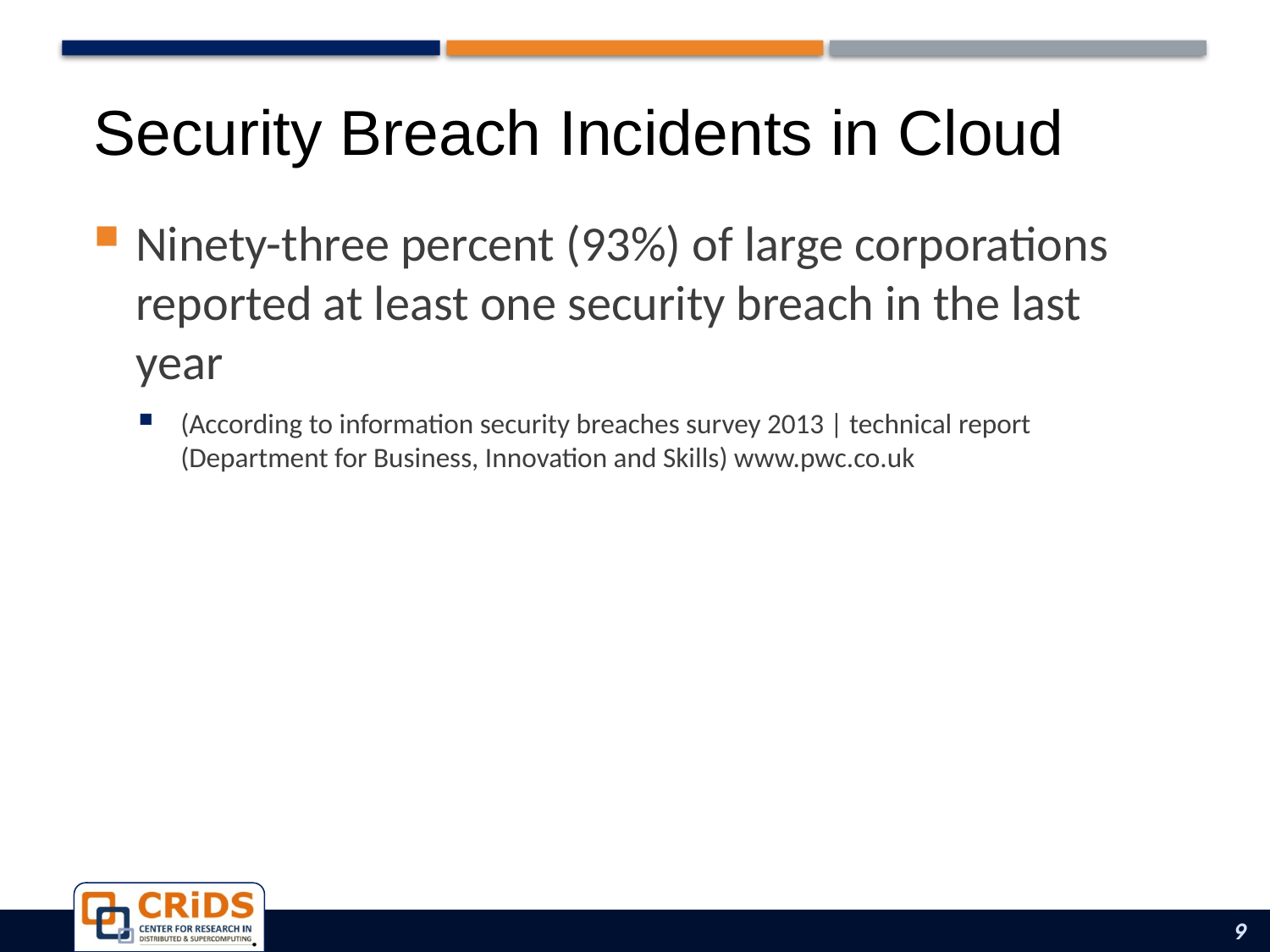

# Security Breach Incidents in Cloud
Ninety-three percent (93%) of large corporations reported at least one security breach in the last year
(According to information security breaches survey 2013 | technical report (Department for Business, Innovation and Skills) www.pwc.co.uk